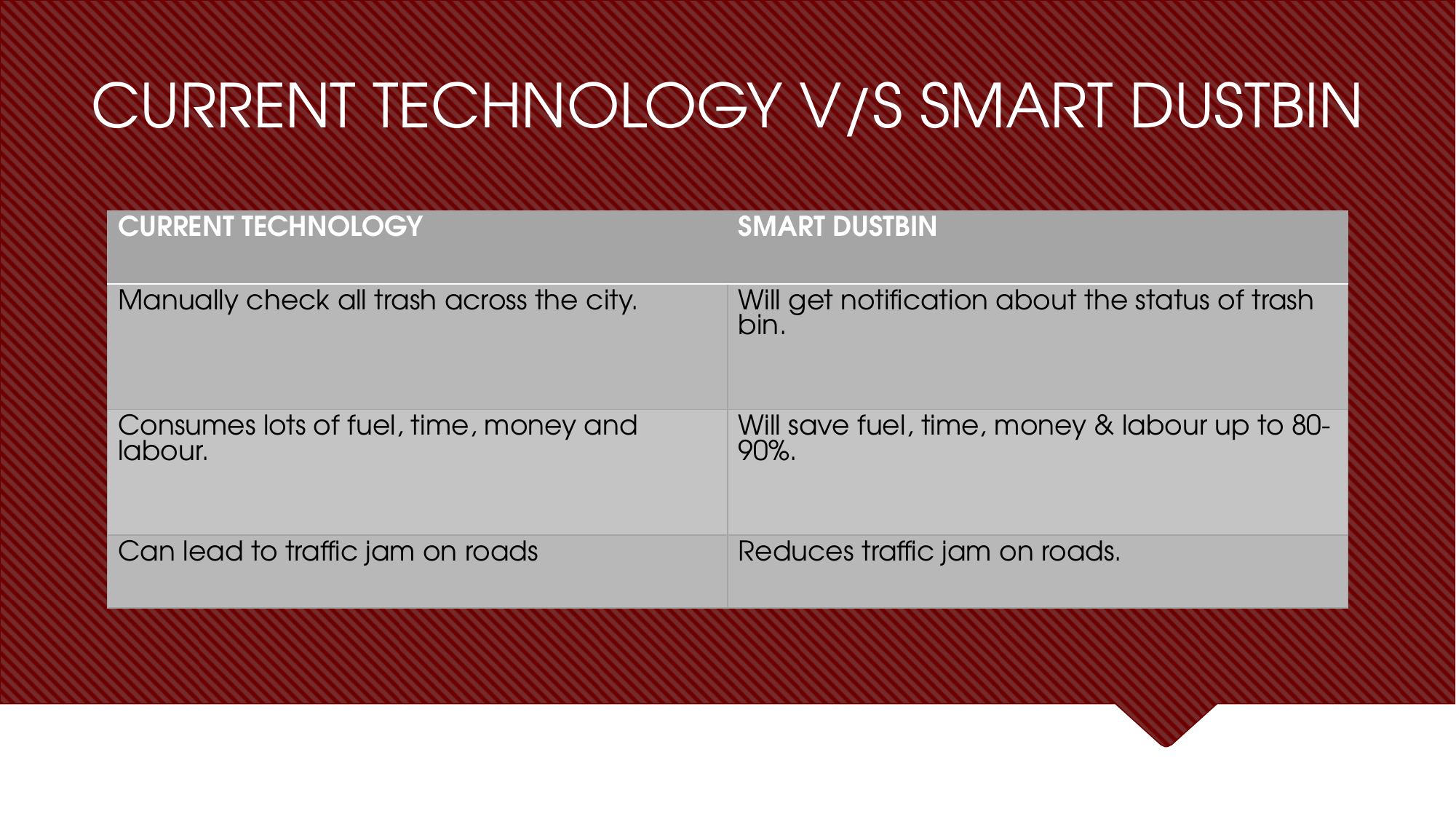

# CURRENT TECHNOLOGY V/S SMART DUSTBIN
| CURRENT TECHNOLOGY | SMART DUSTBIN |
| --- | --- |
| Manually check all trash across the city. | Will get notification about the status of trash bin. |
| Consumes lots of fuel, time, money and labour. | Will save fuel, time, money & labour up to 80-90%. |
| Can lead to traffic jam on roads | Reduces traffic jam on roads. |